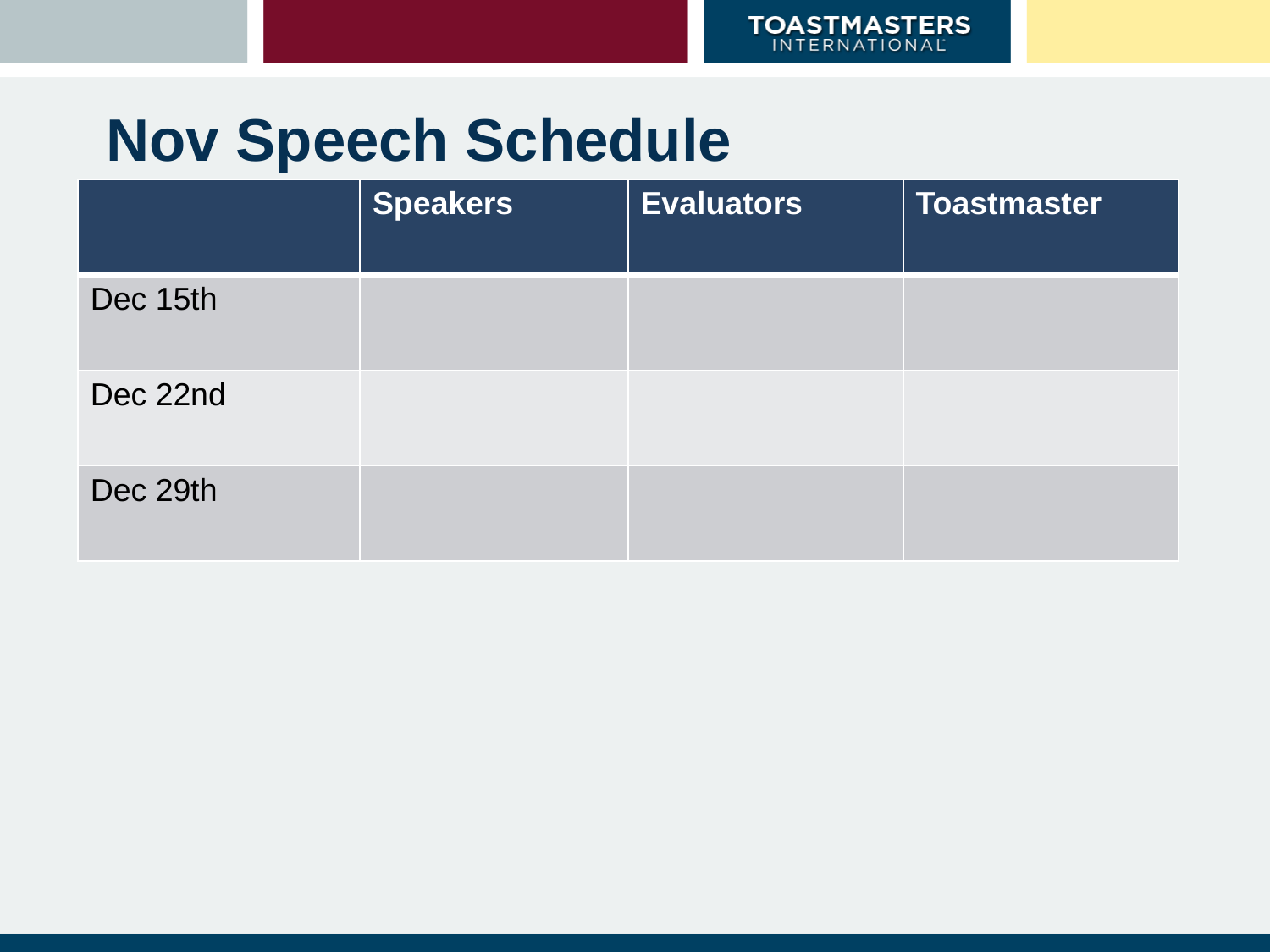

# Nov Speech Schedule
|  | Speakers | Evaluators | Toastmaster |
| --- | --- | --- | --- |
| Dec 15th |  |  |  |
| Dec 22nd |  |  |  |
| Dec 29th |  |  |  |